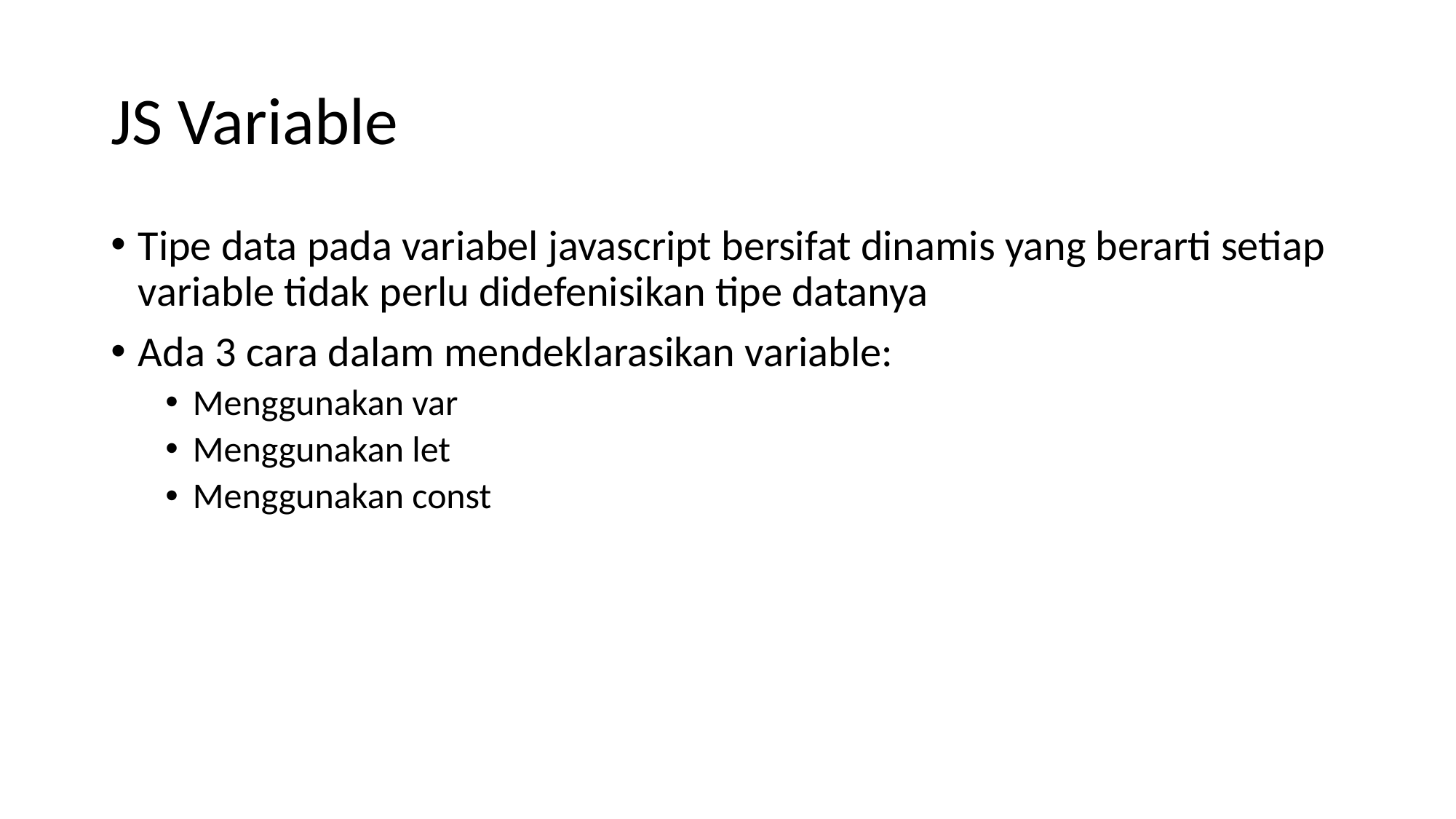

# JS Variable
Tipe data pada variabel javascript bersifat dinamis yang berarti setiap variable tidak perlu didefenisikan tipe datanya
Ada 3 cara dalam mendeklarasikan variable:
Menggunakan var
Menggunakan let
Menggunakan const